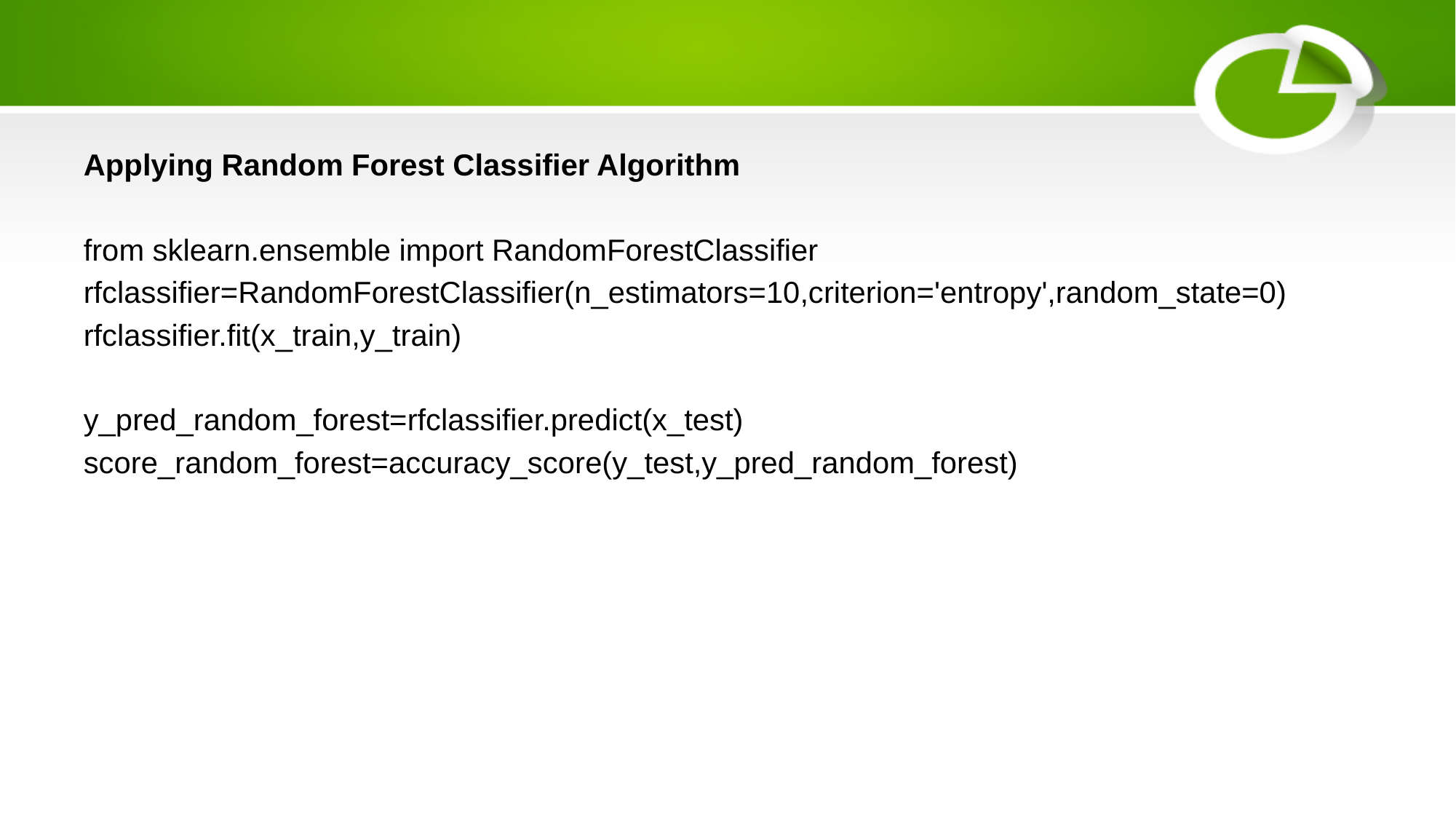

#
Applying Random Forest Classifier Algorithm

from sklearn.ensemble import RandomForestClassifier
rfclassifier=RandomForestClassifier(n_estimators=10,criterion='entropy',random_state=0)
rfclassifier.fit(x_train,y_train)

y_pred_random_forest=rfclassifier.predict(x_test)
score_random_forest=accuracy_score(y_test,y_pred_random_forest)